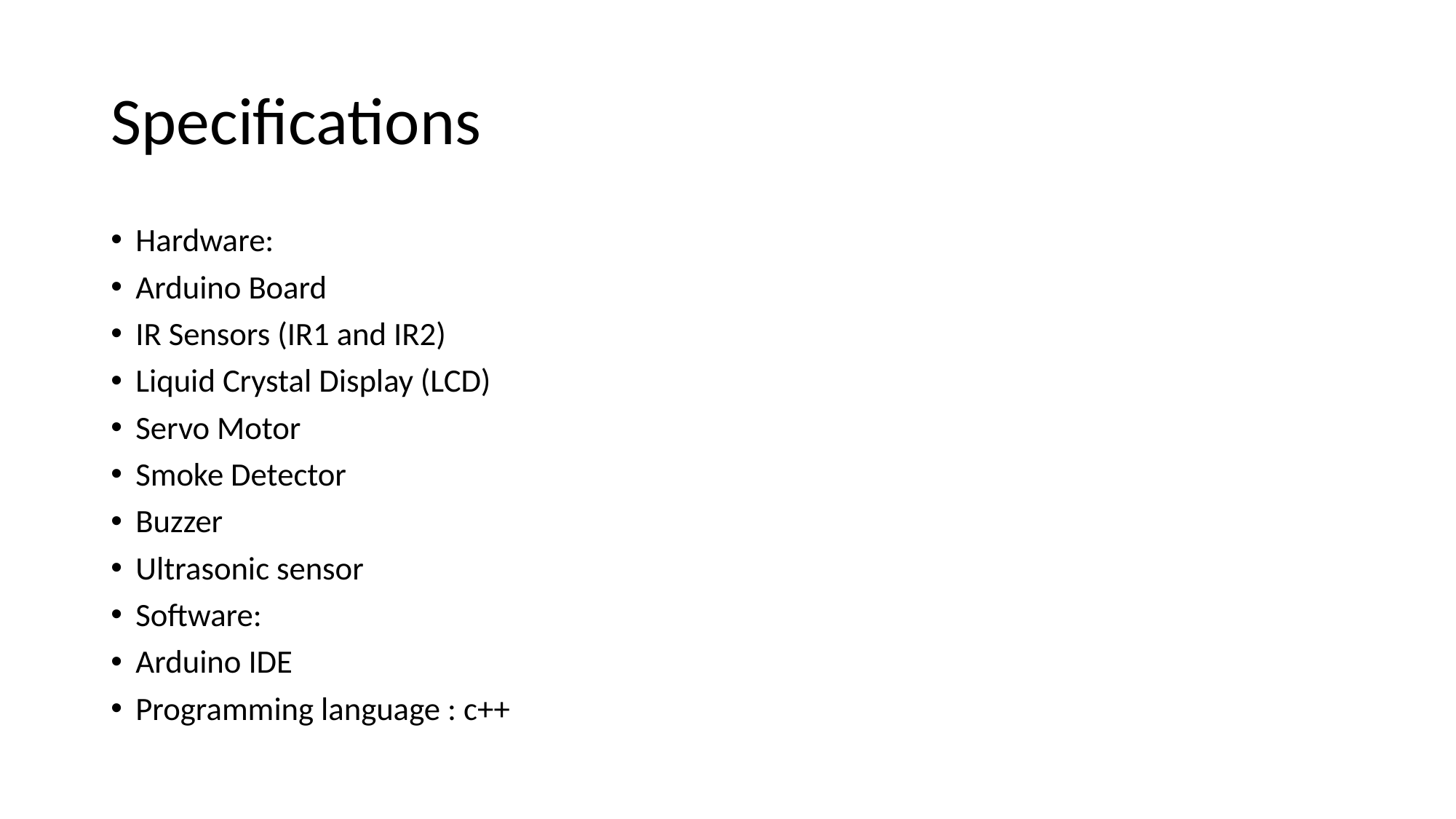

# Specifications
Hardware:
Arduino Board
IR Sensors (IR1 and IR2)
Liquid Crystal Display (LCD)
Servo Motor
Smoke Detector
Buzzer
Ultrasonic sensor
Software:
Arduino IDE
Programming language : c++